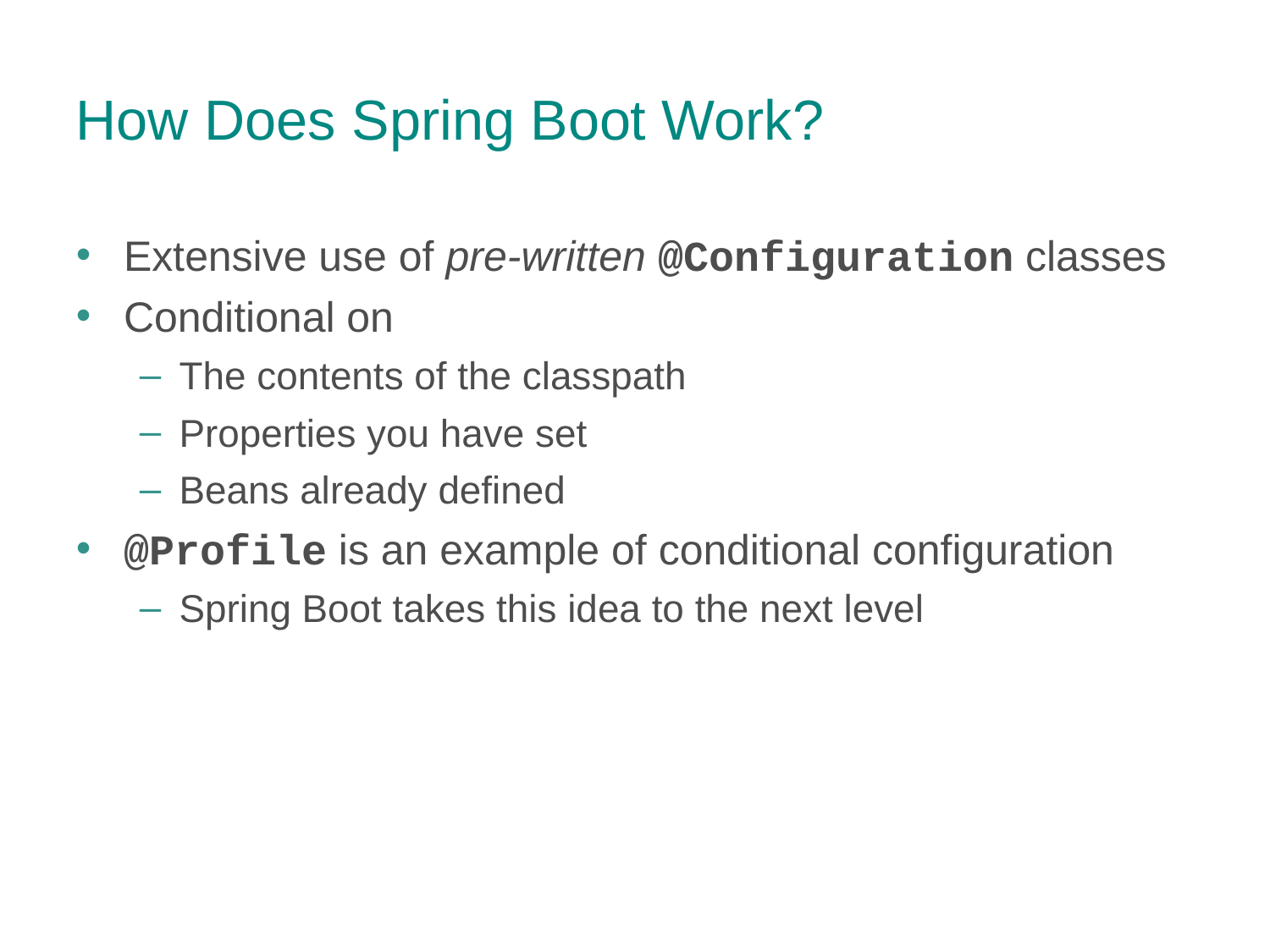

How Does Spring Boot Work?
Extensive use of pre-written @Configuration classes
Conditional on
The contents of the classpath
Properties you have set
Beans already defined
@Profile is an example of conditional configuration
Spring Boot takes this idea to the next level